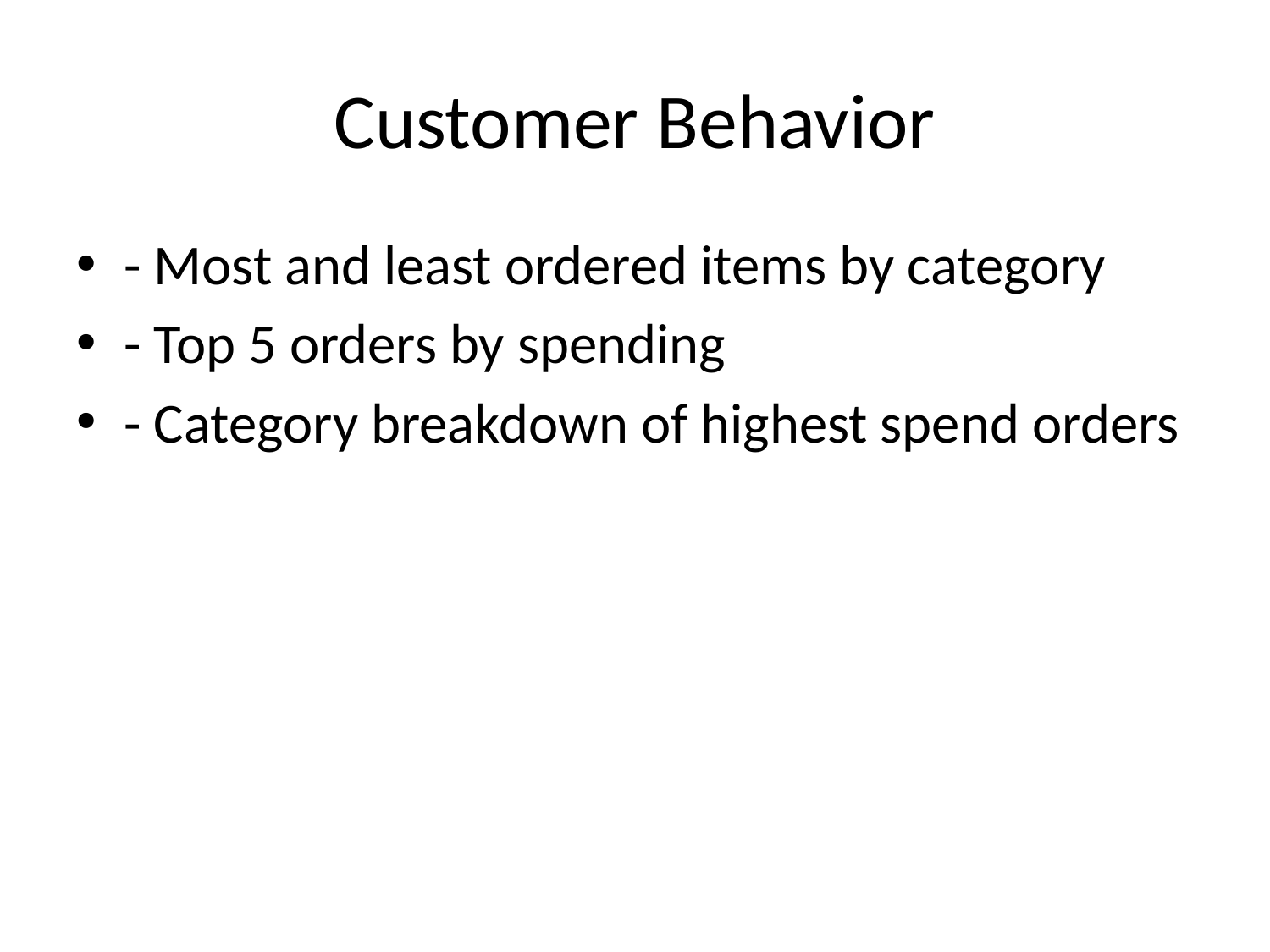

# Customer Behavior
- Most and least ordered items by category
- Top 5 orders by spending
- Category breakdown of highest spend orders